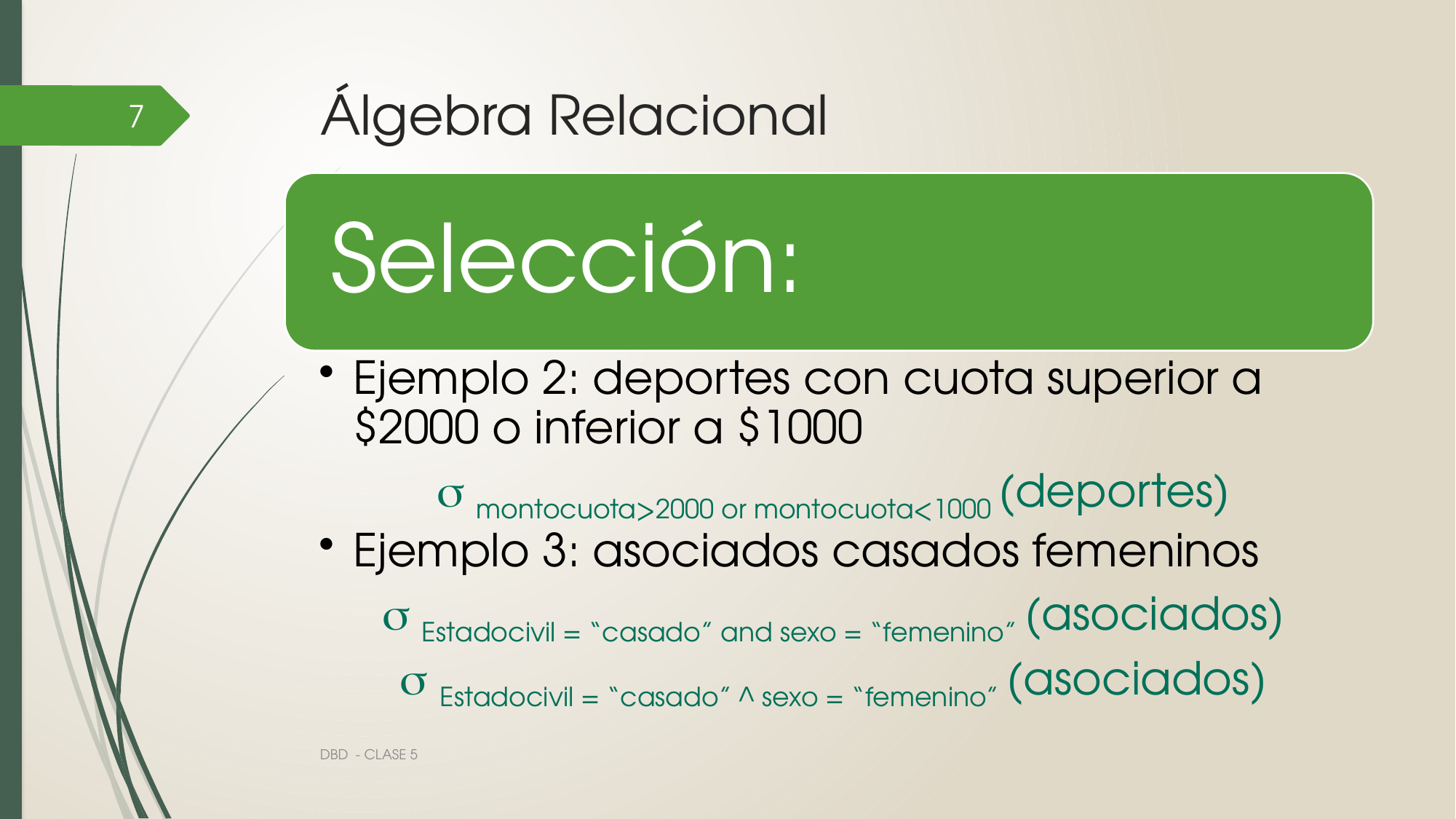

# Álgebra Relacional
7
Selección:
Ejemplo 2: deportes con cuota superior a $2000 o inferior a $1000
σ montocuota>2000 or montocuota<1000 (deportes)
Ejemplo 3: asociados casados femeninos
σ Estadocivil = “casado” and sexo = “femenino” (asociados)
σ Estadocivil = “casado” ^ sexo = “femenino” (asociados)
DBD  - CLASE 5